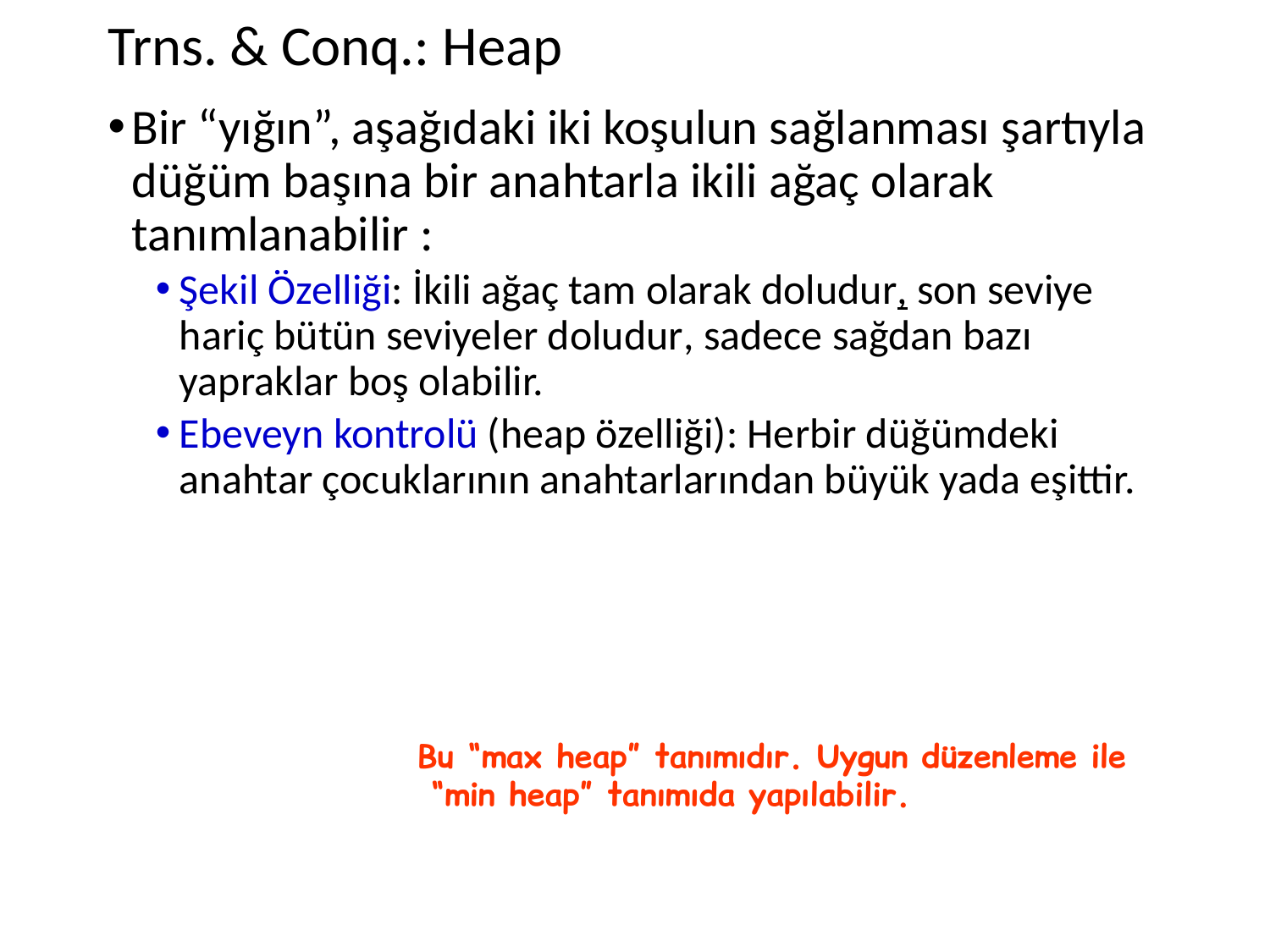

# Trns. & Conq.: Heap
Bir “yığın”, aşağıdaki iki koşulun sağlanması şartıyla düğüm başına bir anahtarla ikili ağaç olarak tanımlanabilir :
Şekil Özelliği: İkili ağaç tam olarak doludur, son seviye hariç bütün seviyeler doludur, sadece sağdan bazı yapraklar boş olabilir.
Ebeveyn kontrolü (heap özelliği): Herbir düğümdeki anahtar çocuklarının anahtarlarından büyük yada eşittir.
Bu “max heap” tanımıdır. Uygun düzenleme ile
 “min heap” tanımıda yapılabilir.